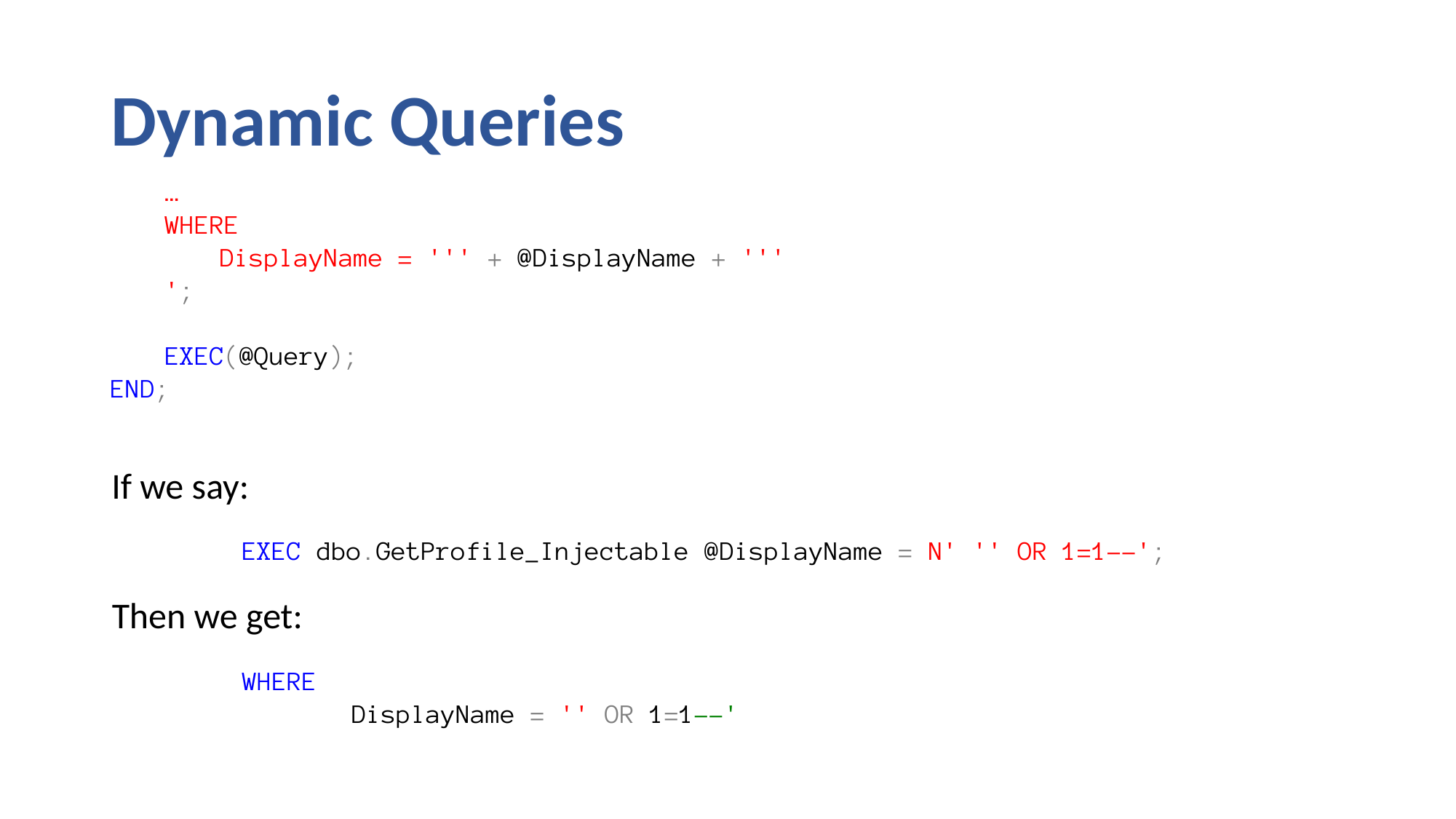

# Dynamic Queries
…
WHERE
DisplayName = ''' + @DisplayName + '''
';

EXEC(@Query);
END;
If we say:
EXEC dbo.GetProfile_Injectable @DisplayName = N' '' OR 1=1--';
Then we get:
WHERE
	DisplayName = '' OR 1=1--'